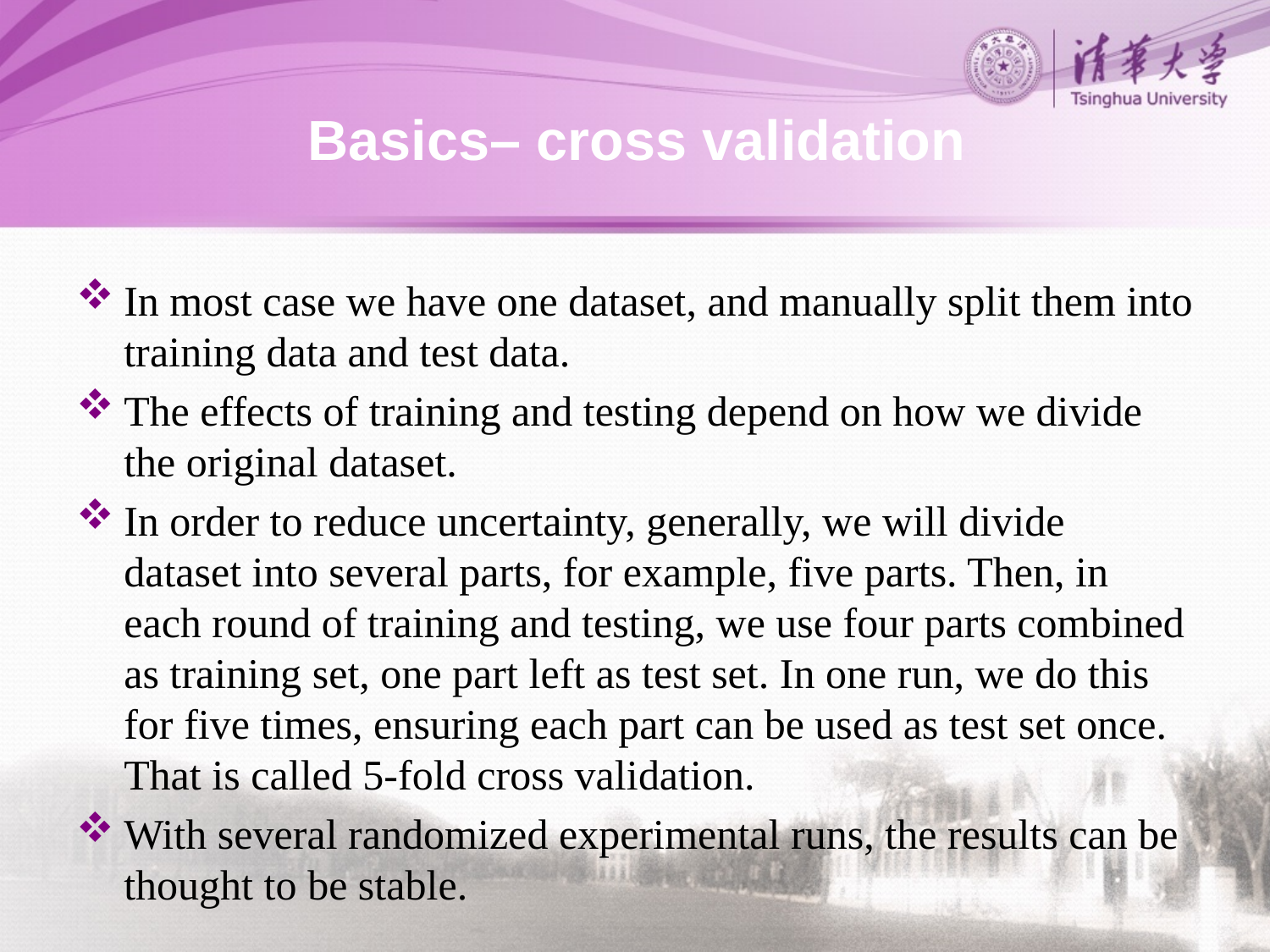

# Basics– cross validation
In most case we have one dataset, and manually split them into training data and test data.
The effects of training and testing depend on how we divide the original dataset.
In order to reduce uncertainty, generally, we will divide dataset into several parts, for example, five parts. Then, in each round of training and testing, we use four parts combined as training set, one part left as test set. In one run, we do this for five times, ensuring each part can be used as test set once. That is called 5-fold cross validation.
With several randomized experimental runs, the results can be thought to be stable.